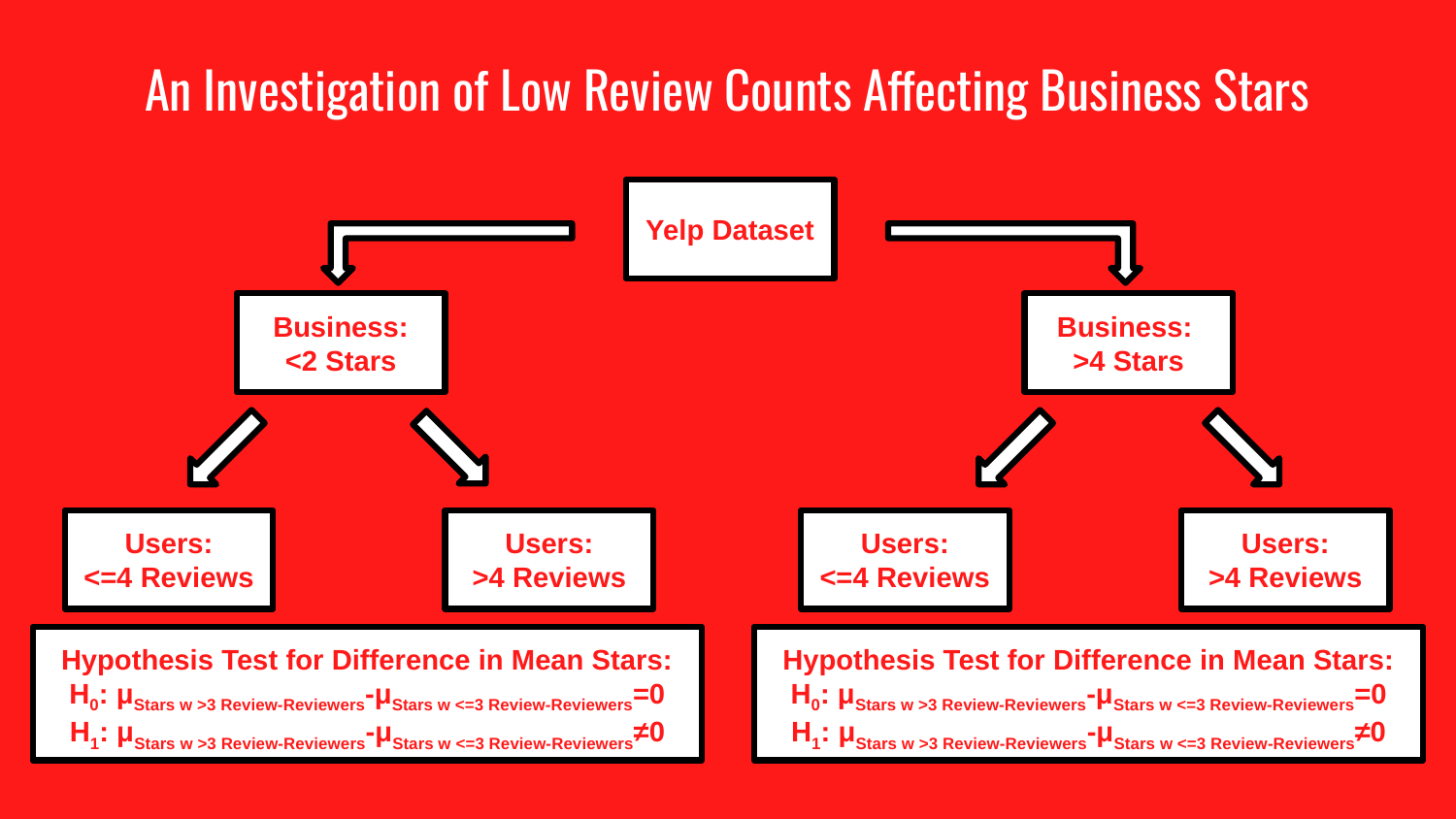

# An Investigation of Low Review Counts Affecting Business Stars
Yelp Dataset

Business:
<2 Stars
Business:
>4 Stars

Users:
<=4 Reviews
Users:
>4 Reviews

Users:
<=4 Reviews
Users:
>4 Reviews
Hypothesis Test for Difference in Mean Stars:
H0: μStars w >3 Review-Reviewers-μStars w <=3 Review-Reviewers=0
H1: μStars w >3 Review-Reviewers-μStars w <=3 Review-Reviewers≠0
Hypothesis Test for Difference in Mean Stars:
H0: μStars w >3 Review-Reviewers-μStars w <=3 Review-Reviewers=0
H1: μStars w >3 Review-Reviewers-μStars w <=3 Review-Reviewers≠0